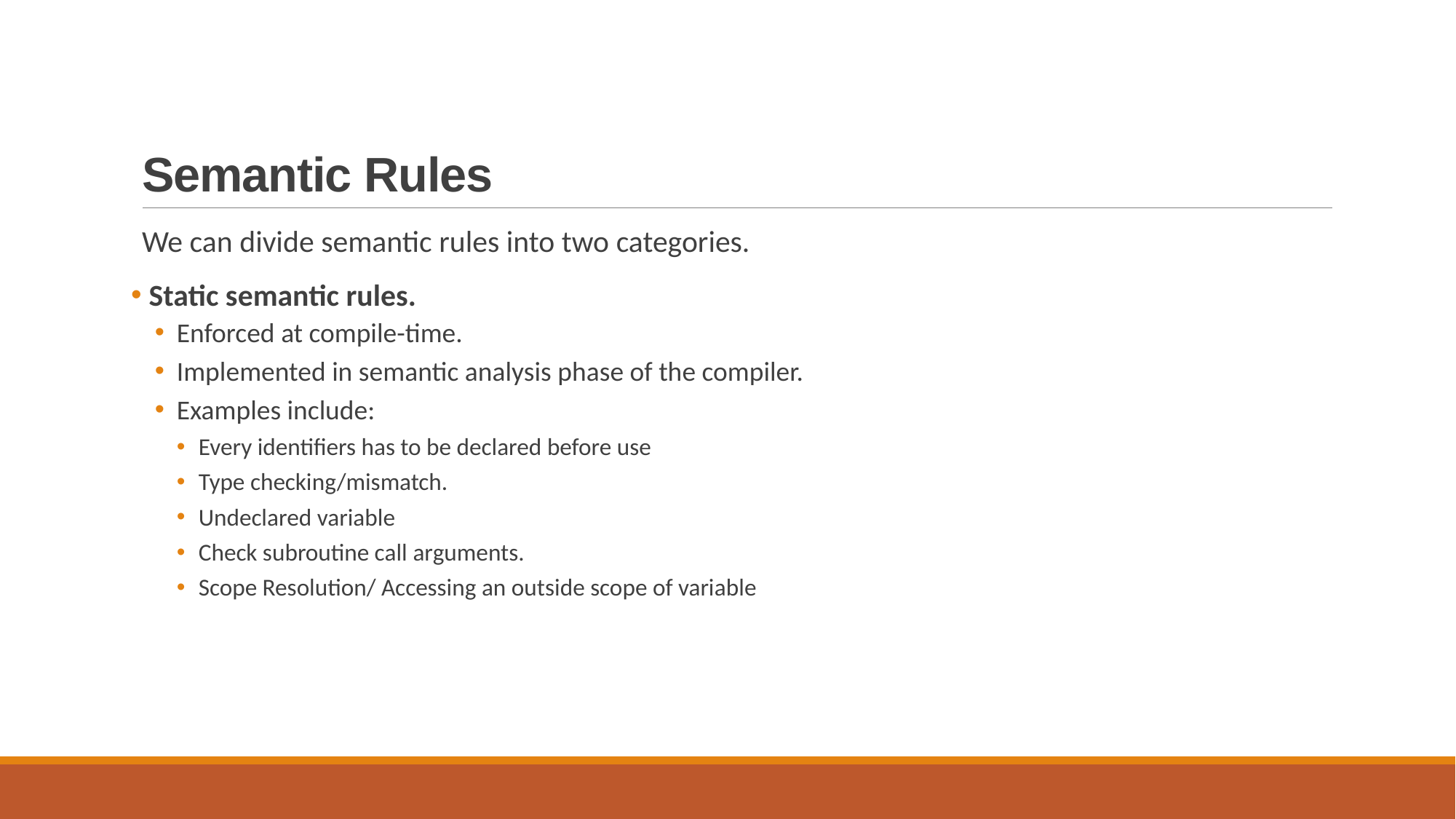

# Semantic Rules
We can divide semantic rules into two categories.
 Static semantic rules.
Enforced at compile-time.
Implemented in semantic analysis phase of the compiler.
Examples include:
Every identifiers has to be declared before use
Type checking/mismatch.
Undeclared variable
Check subroutine call arguments.
Scope Resolution/ Accessing an outside scope of variable